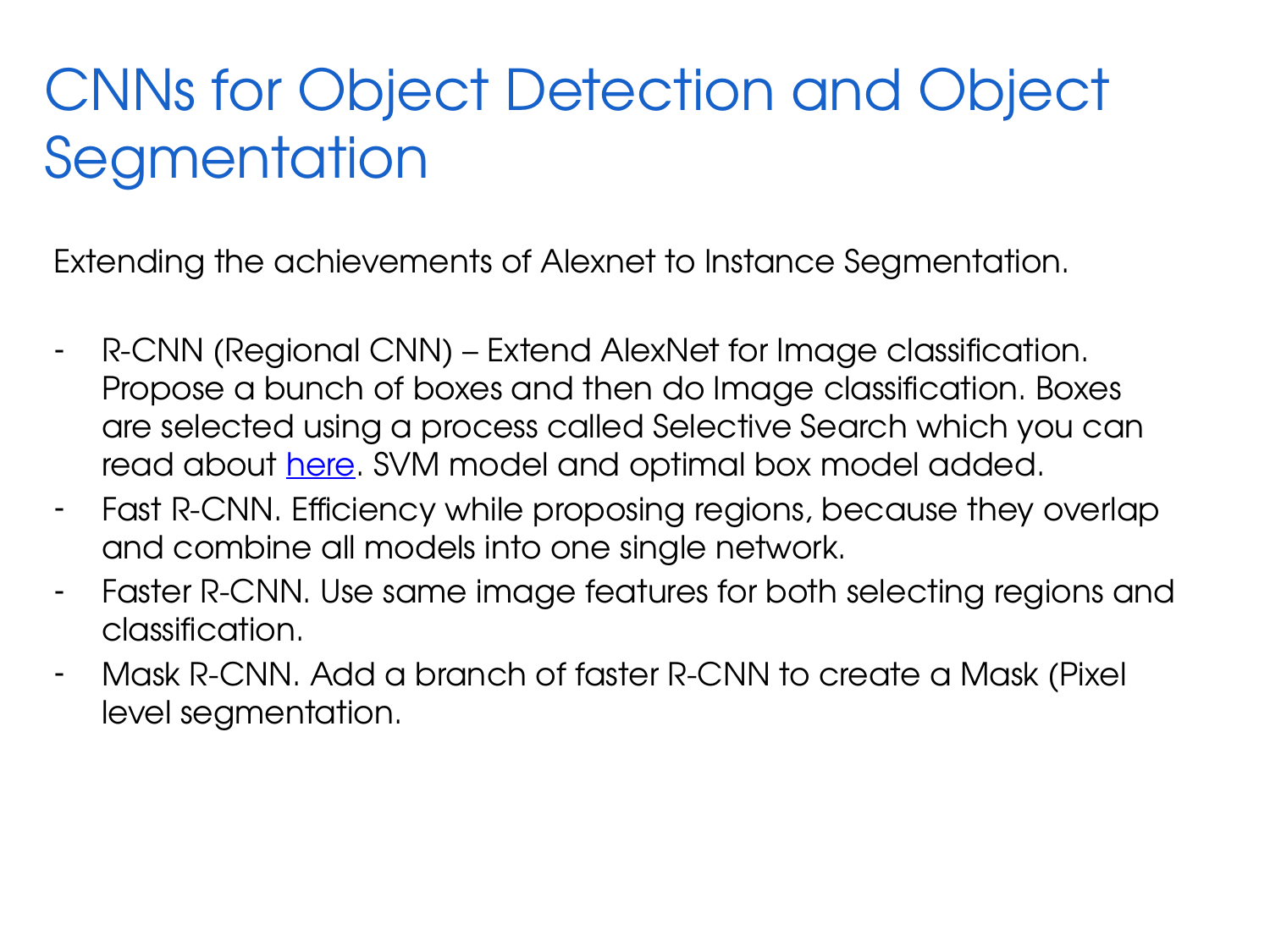

# CNNs for Object Detection and Object Segmentation

Extending the achievements of Alexnet to Instance Segmentation.

R-CNN (Regional CNN) – Extend AlexNet for Image classification. Propose a bunch of boxes and then do Image classification. Boxes are selected using a process called Selective Search which you can read about here. SVM model and optimal box model added.
Fast R-CNN. Efficiency while proposing regions, because they overlap and combine all models into one single network.
Faster R-CNN. Use same image features for both selecting regions and classification.
Mask R-CNN. Add a branch of faster R-CNN to create a Mask (Pixel level segmentation.